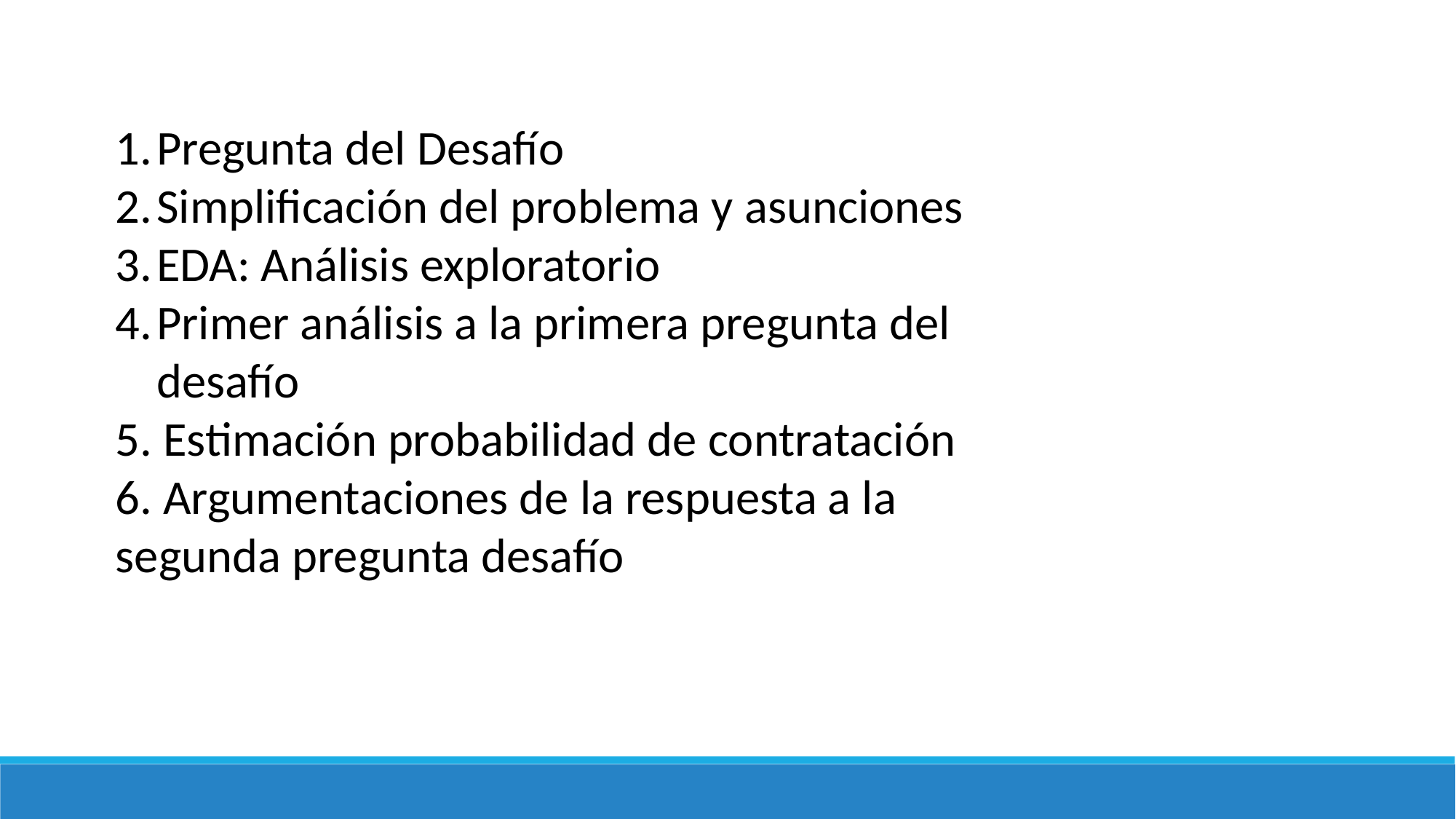

Pregunta del Desafío
Simplificación del problema y asunciones
EDA: Análisis exploratorio
Primer análisis a la primera pregunta del desafío
5. Estimación probabilidad de contratación
6. Argumentaciones de la respuesta a la segunda pregunta desafío